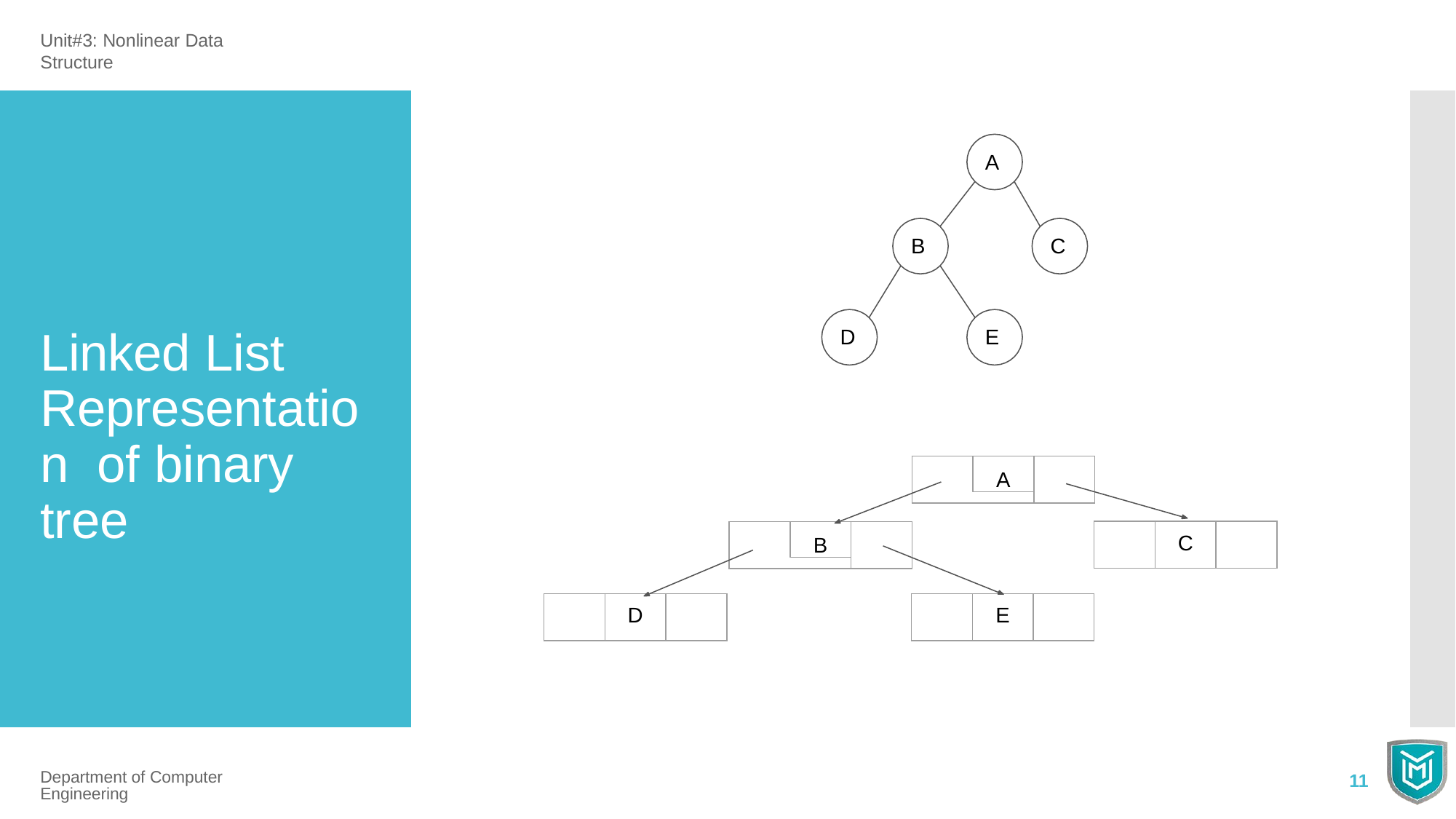

Unit#3: Nonlinear Data Structure

A

B
C

Linked List  Representation  of binary tree
D
E

A

|  | C |  |
| --- | --- | --- |

B

|  | D |  |
| --- | --- | --- |
|  | E |  |
| --- | --- | --- |
Department of Computer Engineering
11